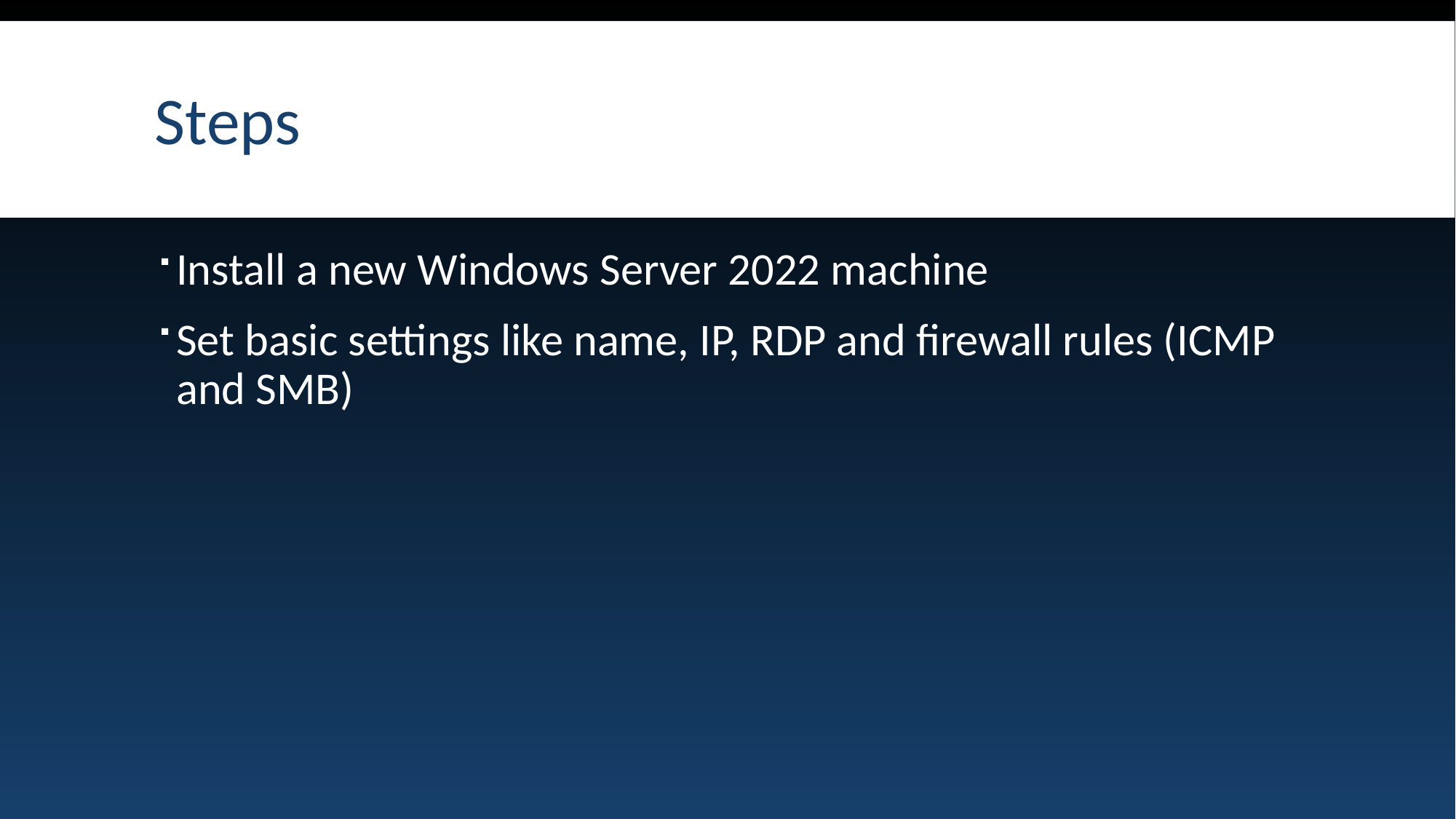

# Steps
Install a new Windows Server 2022 machine
Set basic settings like name, IP, RDP and firewall rules (ICMP and SMB)